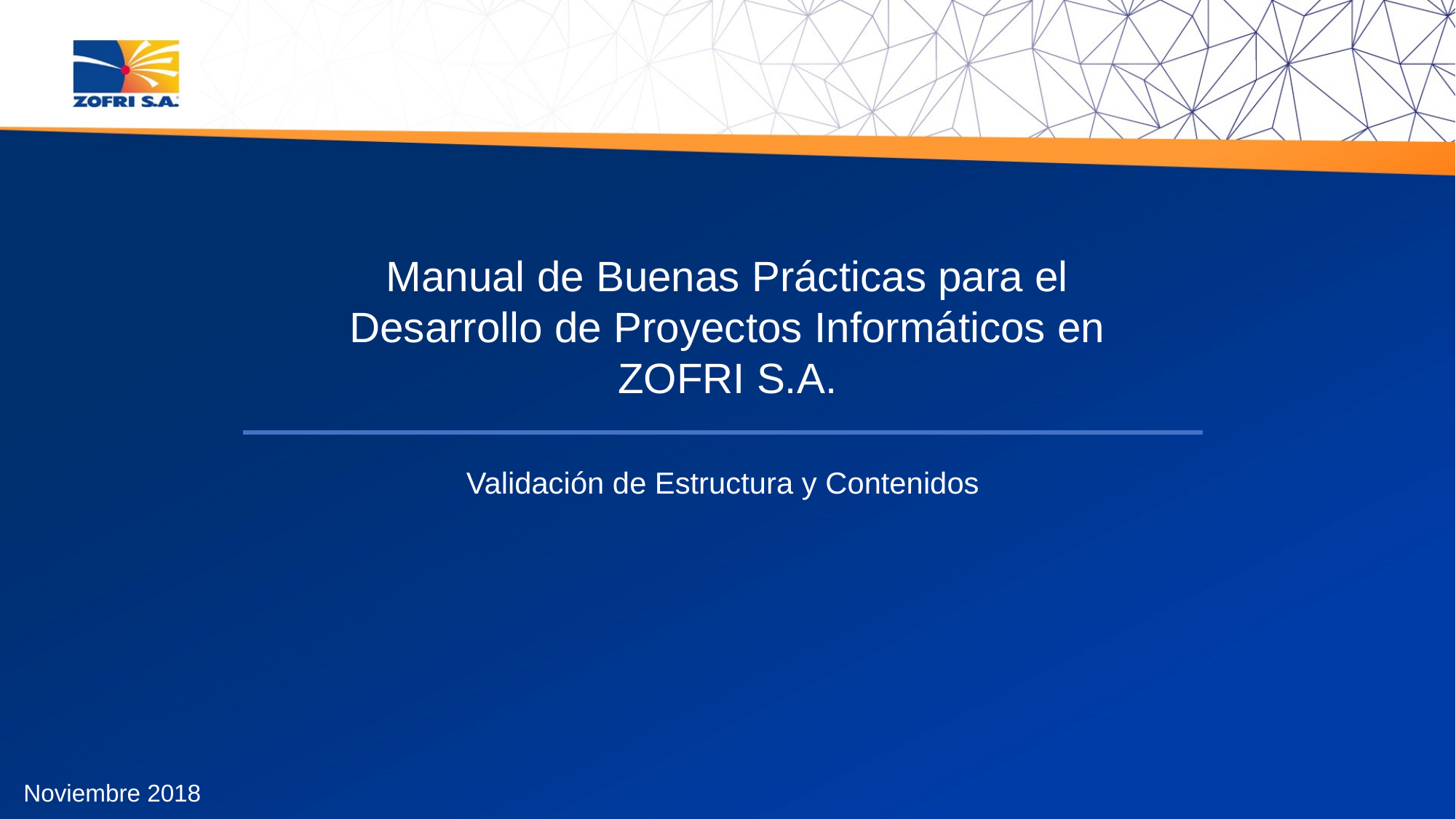

Manual de Buenas Prácticas para el Desarrollo de Proyectos Informáticos en ZOFRI S.A.
Validación de Estructura y Contenidos
Noviembre 2018